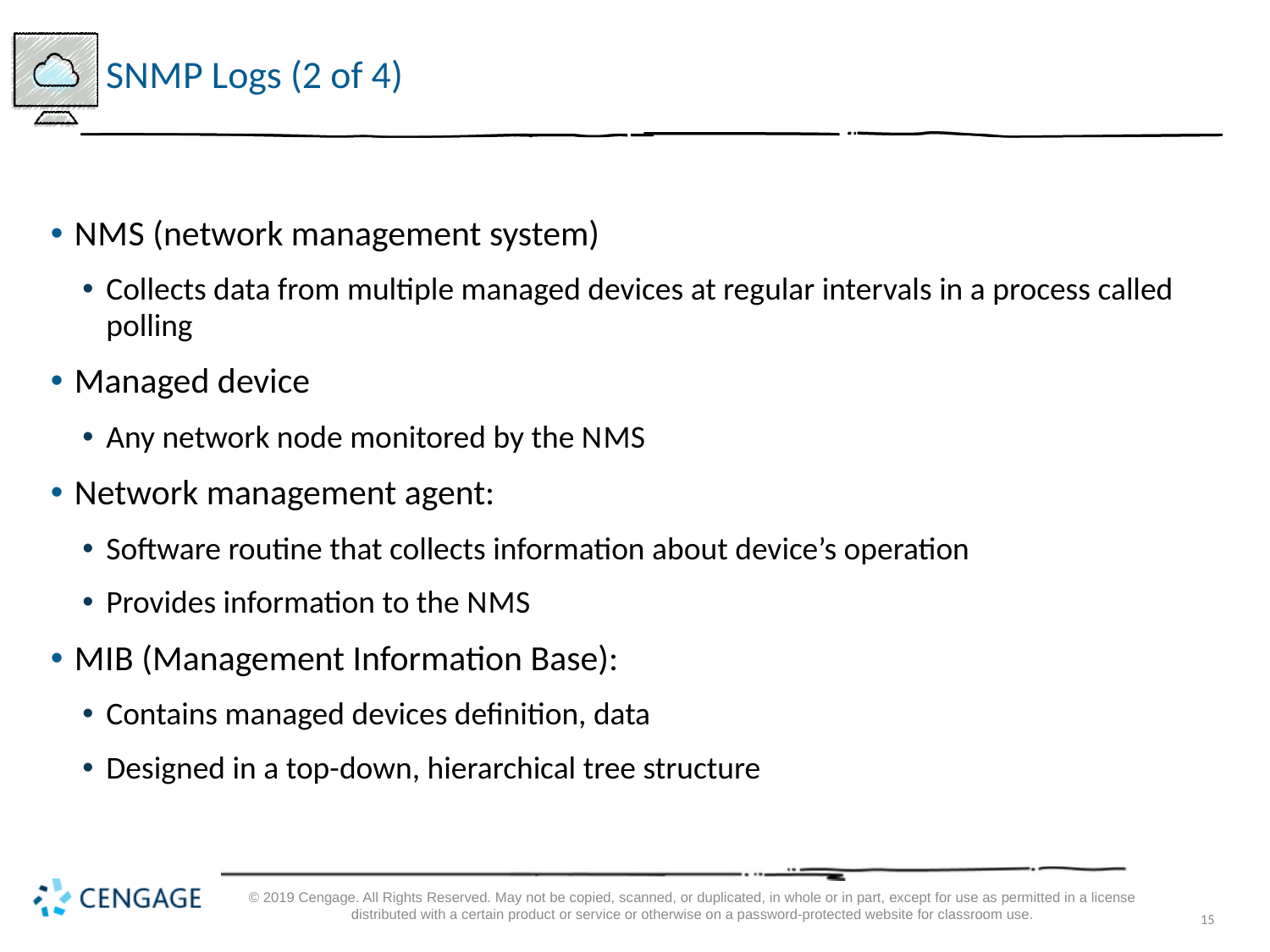

# S N M P Logs (2 of 4)
N M S (network management system)
Collects data from multiple managed devices at regular intervals in a process called polling
Managed device
Any network node monitored by the N M S
Network management agent:
Software routine that collects information about device’s operation
Provides information to the N M S
M I B (Management Information Base):
Contains managed devices definition, data
Designed in a top-down, hierarchical tree structure
© 2019 Cengage. All Rights Reserved. May not be copied, scanned, or duplicated, in whole or in part, except for use as permitted in a license distributed with a certain product or service or otherwise on a password-protected website for classroom use.